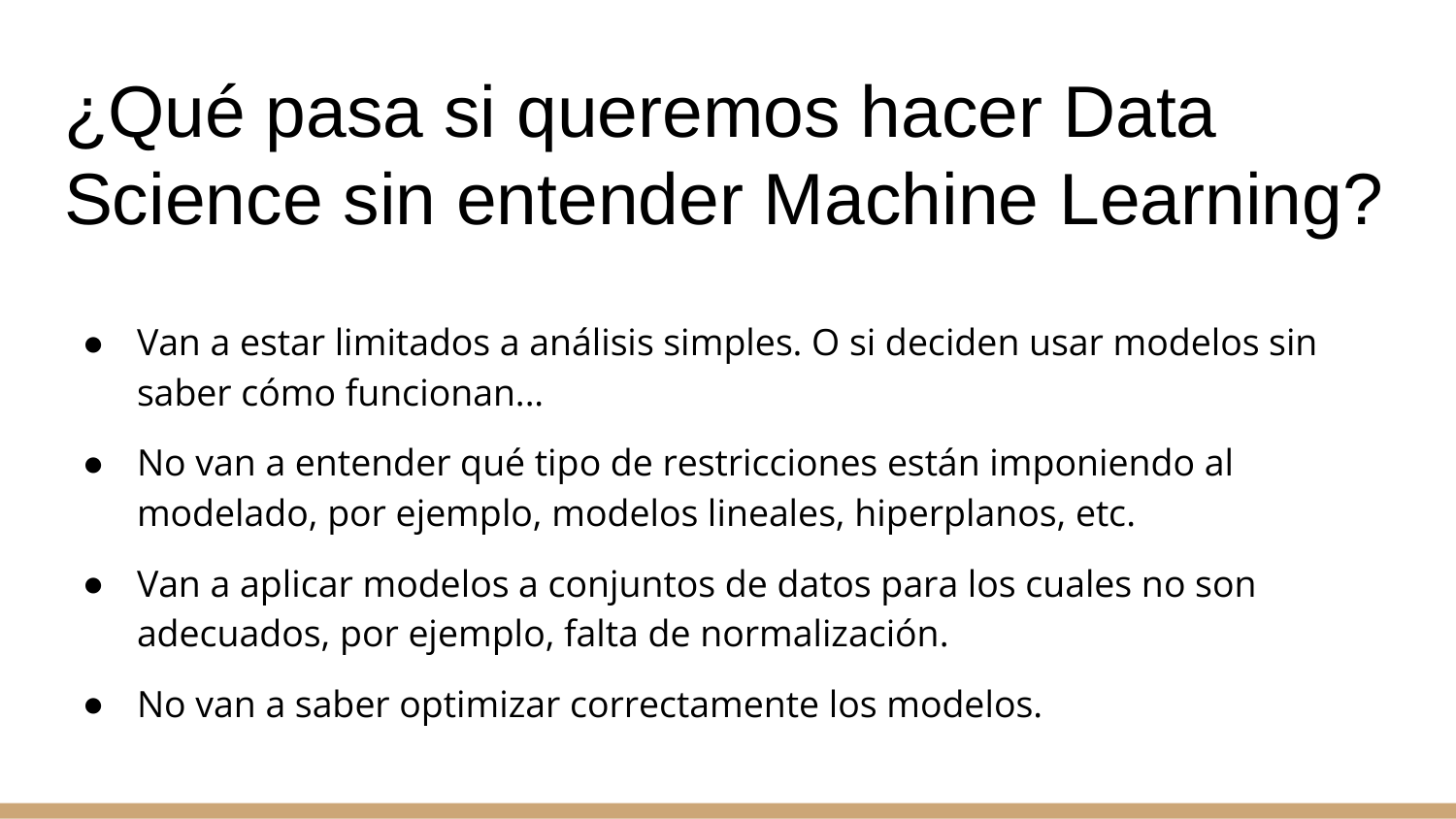

# ¿Qué pasa si queremos hacer Data Science sin entender Machine Learning?
Van a estar limitados a análisis simples. O si deciden usar modelos sin saber cómo funcionan...
No van a entender qué tipo de restricciones están imponiendo al modelado, por ejemplo, modelos lineales, hiperplanos, etc.
Van a aplicar modelos a conjuntos de datos para los cuales no son adecuados, por ejemplo, falta de normalización.
No van a saber optimizar correctamente los modelos.